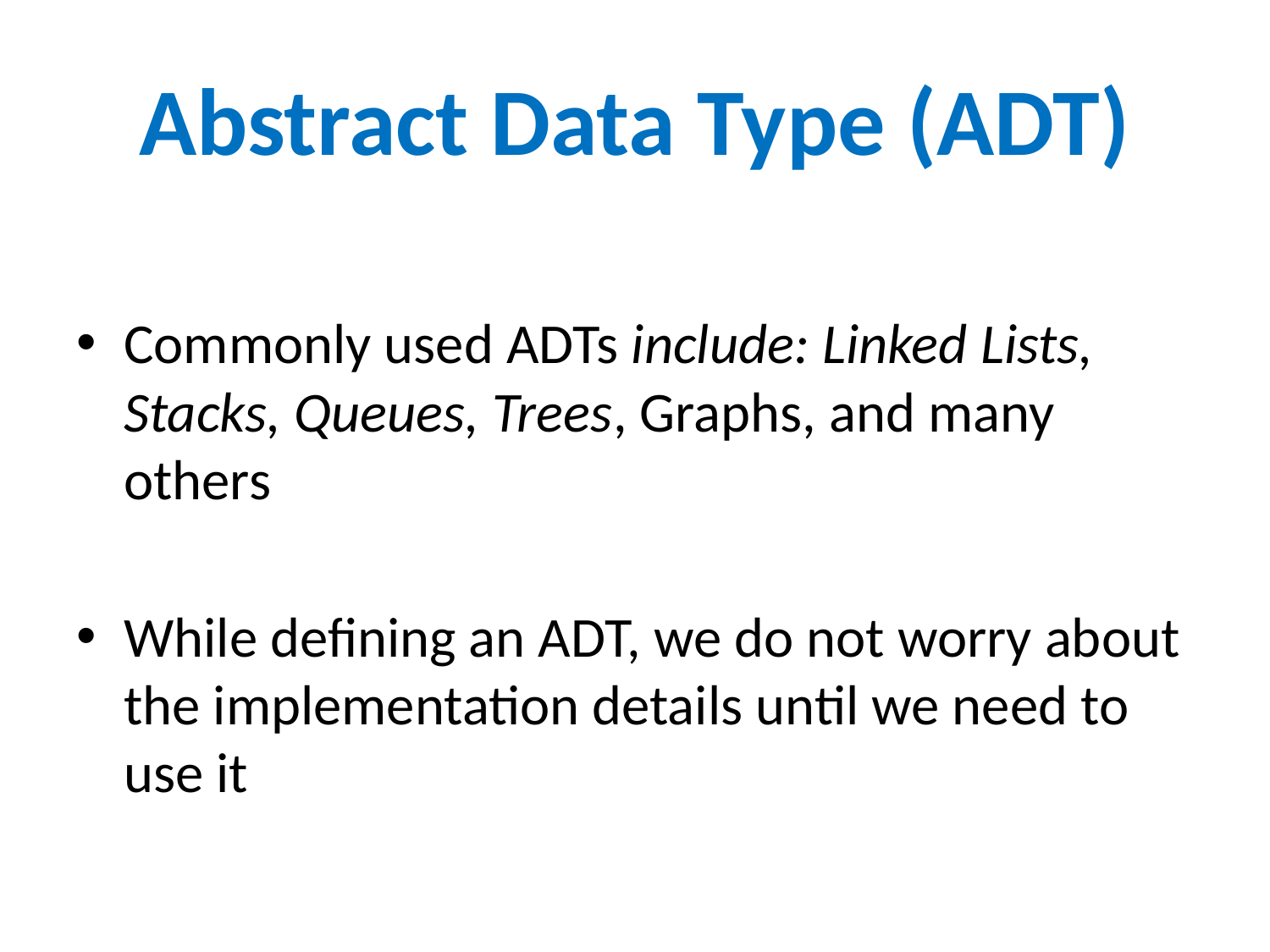

# Abstract Data Type (ADT)

Commonly used ADTs include: Linked Lists, Stacks, Queues, Trees, Graphs, and many others

While defining an ADT, we do not worry about the implementation details until we need to use it